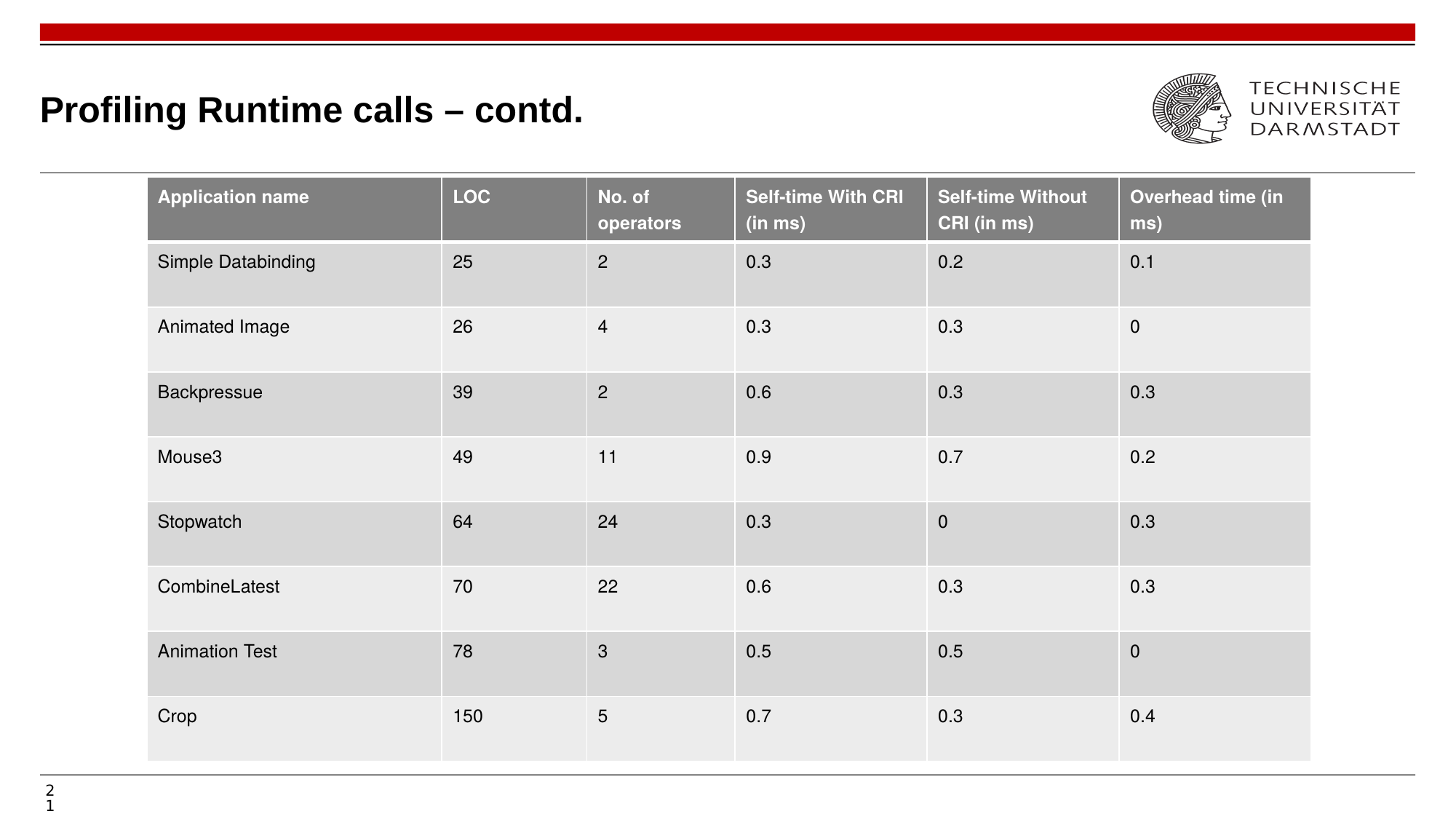

# Profiling Runtime calls – contd.

| Application name | LOC | No. of operators | Self-time With CRI (in ms) | Self-time Without CRI (in ms) | Overhead time (in ms) |
| --- | --- | --- | --- | --- | --- |
| Simple Databinding | 25 | 2 | 0.3 | 0.2 | 0.1 |
| Animated Image | 26 | 4 | 0.3 | 0.3 | 0 |
| Backpressue | 39 | 2 | 0.6 | 0.3 | 0.3 |
| Mouse3 | 49 | 11 | 0.9 | 0.7 | 0.2 |
| Stopwatch | 64 | 24 | 0.3 | 0 | 0.3 |
| CombineLatest | 70 | 22 | 0.6 | 0.3 | 0.3 |
| Animation Test | 78 | 3 | 0.5 | 0.5 | 0 |
| Crop | 150 | 5 | 0.7 | 0.3 | 0.4 |
21